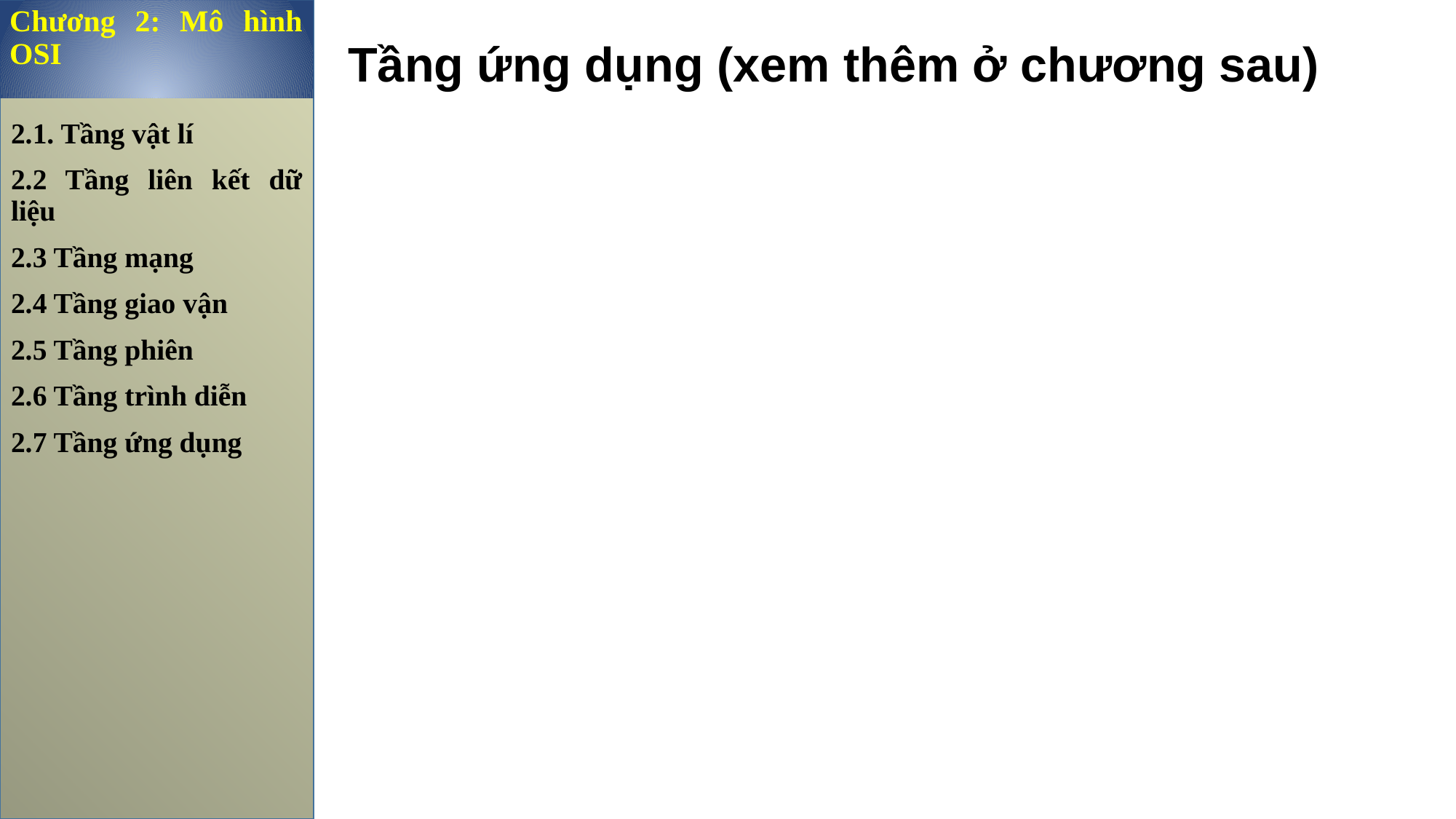

Chương 2: Mô hình OSI
Tầng ứng dụng (xem thêm ở chương sau)
2.1. Tầng vật lí
2.2 Tầng liên kết dữ liệu
2.3 Tầng mạng
2.4 Tầng giao vận
2.5 Tầng phiên
2.6 Tầng trình diễn
2.7 Tầng ứng dụng